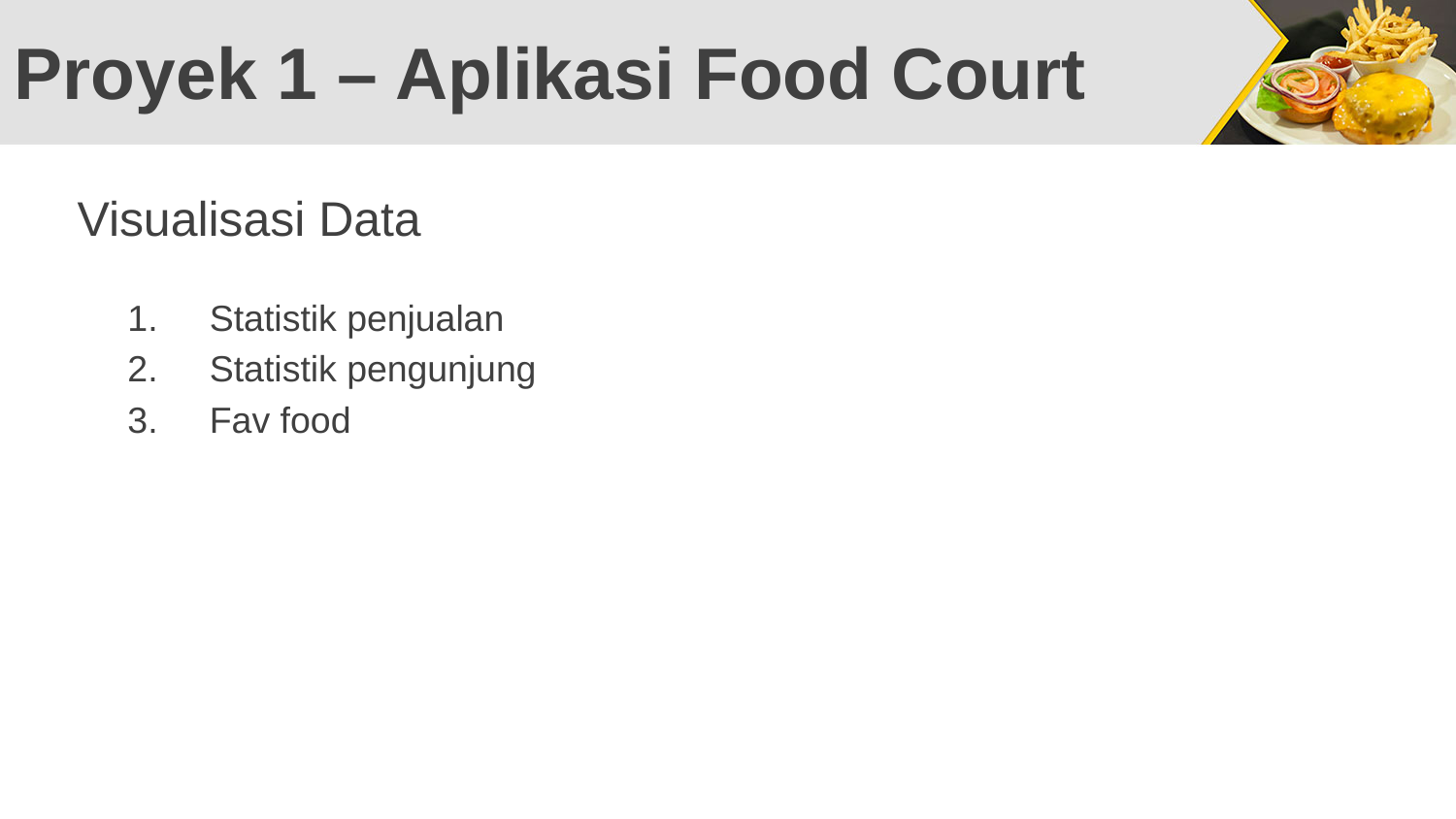

# Proyek 1 – Aplikasi Food Court
Visualisasi Data
Statistik penjualan
Statistik pengunjung
Fav food